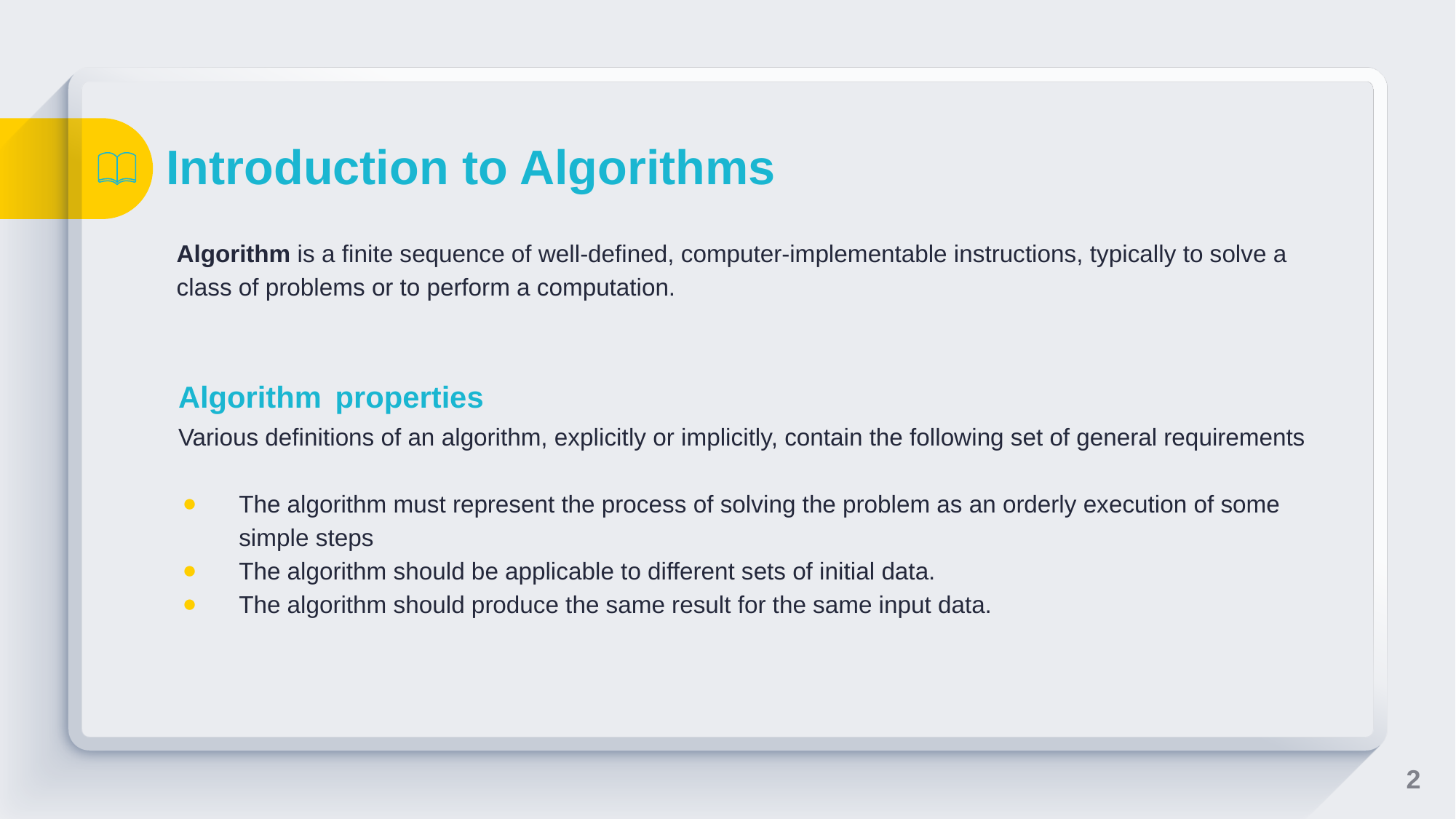

# Introduction to Algorithms

Algorithm is a finite sequence of well-defined, computer-implementable instructions, typically to solve a class of problems or to perform a computation.

Algorithm properties
Various definitions of an algorithm, explicitly or implicitly, contain the following set of general requirements

The algorithm must represent the process of solving the problem as an orderly execution of some simple steps
The algorithm should be applicable to different sets of initial data.
The algorithm should produce the same result for the same input data.
2